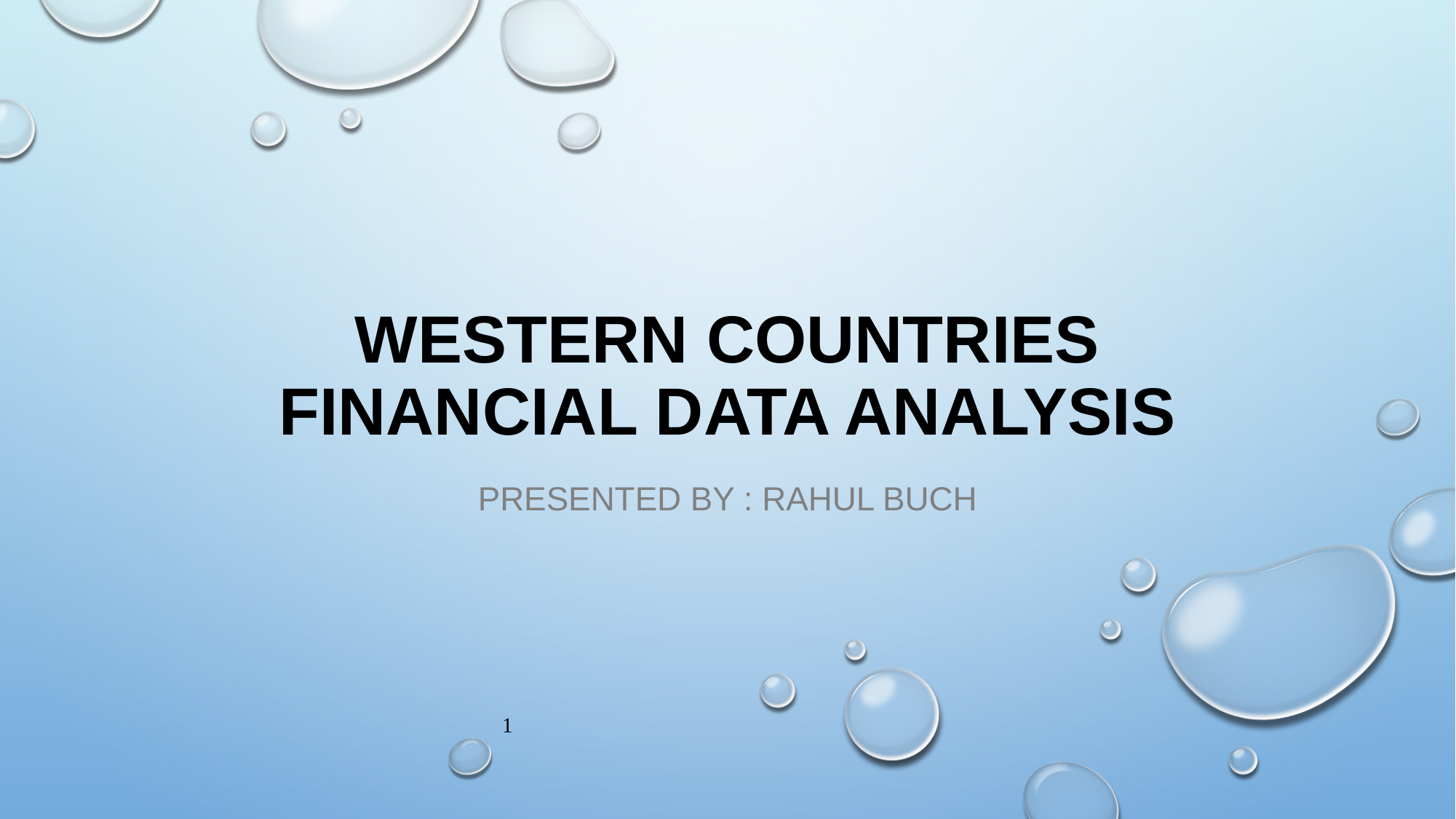

# Western Countries financial data analysis
Presented By : Rahul Buch
1